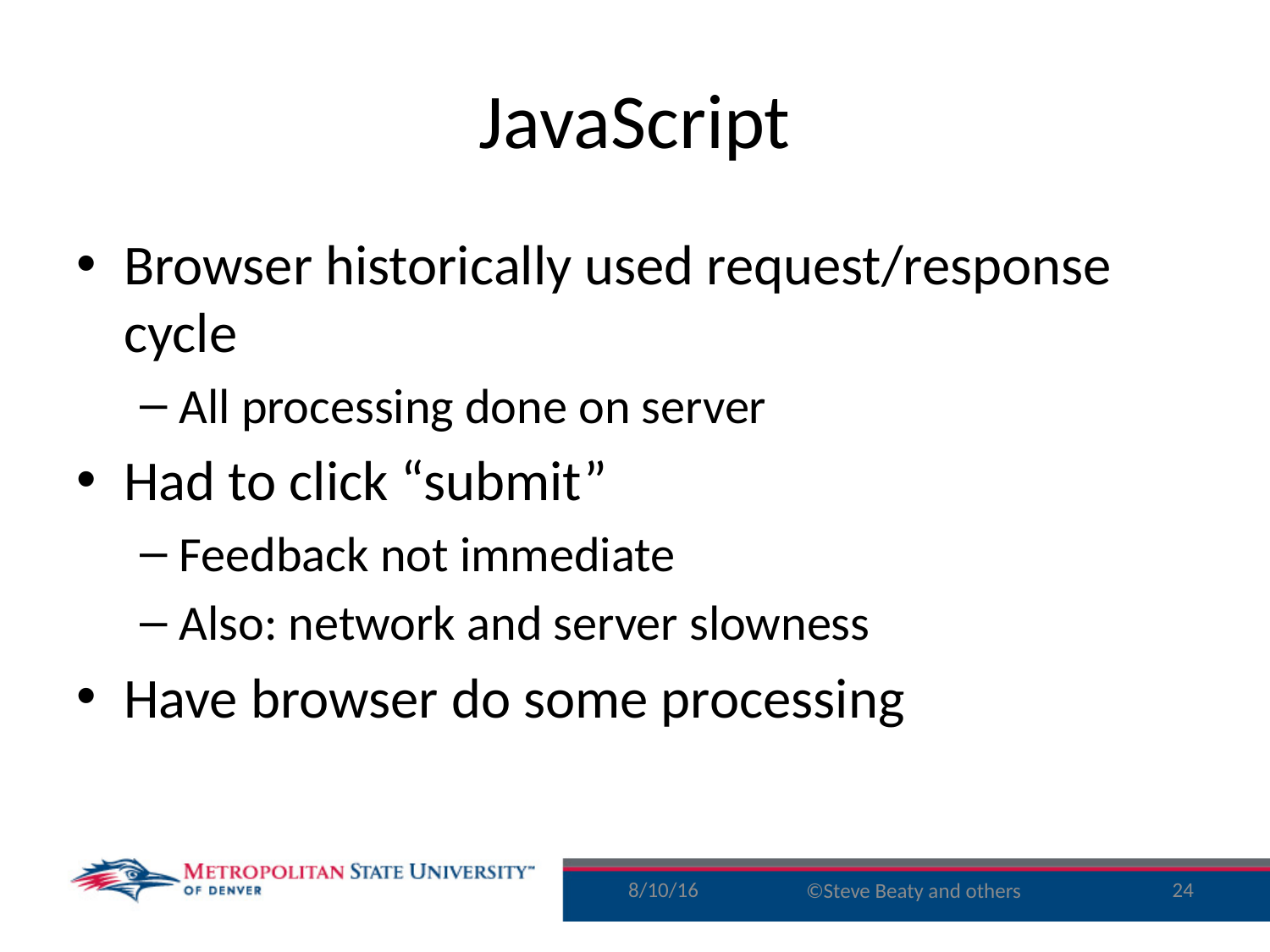

# JavaScript
Browser historically used request/response cycle
All processing done on server
Had to click “submit”
Feedback not immediate
Also: network and server slowness
Have browser do some processing
8/10/16
24
©Steve Beaty and others